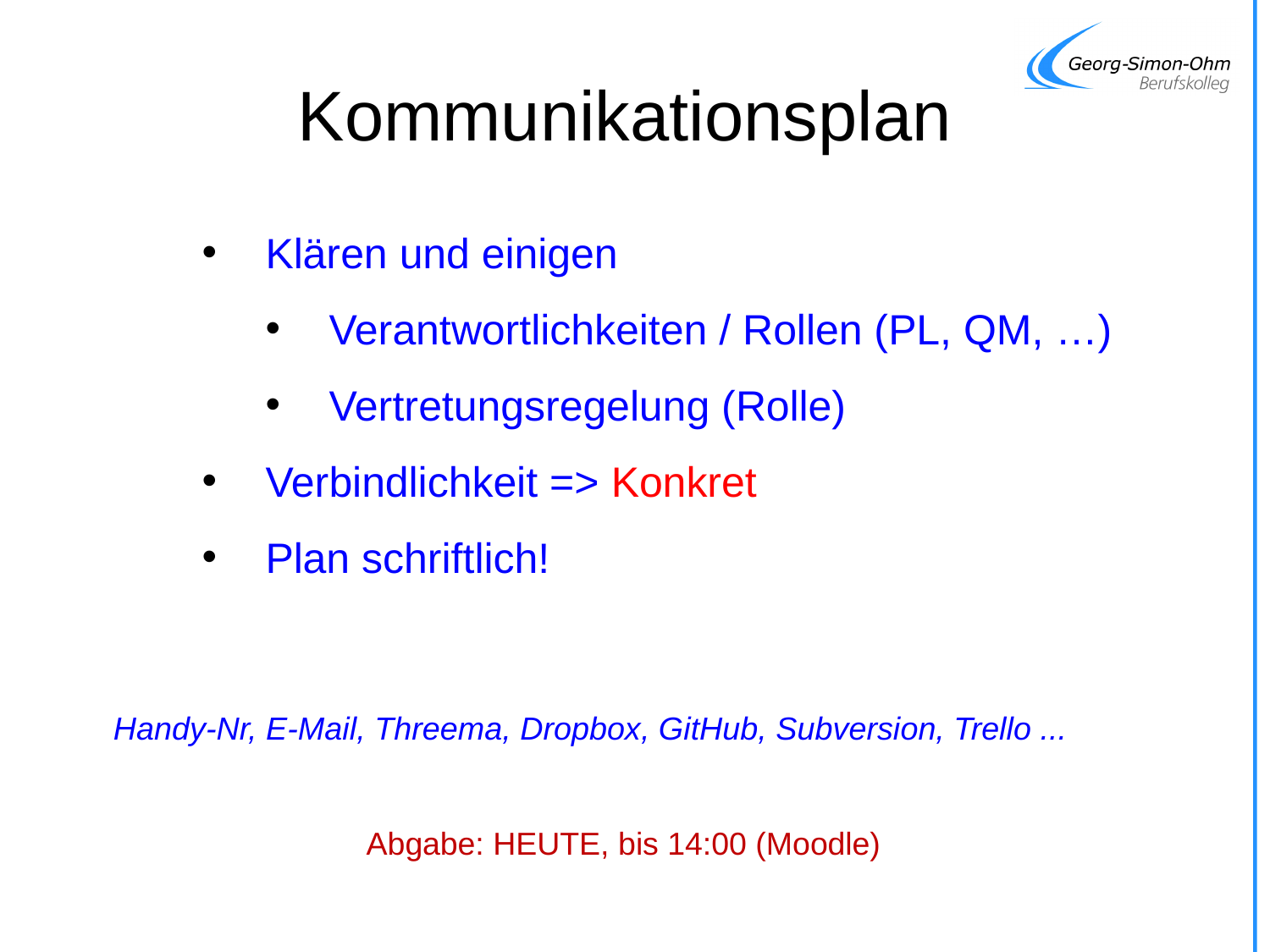

Kommunikationsplan
Klären und einigen
Verantwortlichkeiten / Rollen (PL, QM, …)
Vertretungsregelung (Rolle)
Verbindlichkeit => Konkret
Plan schriftlich!

Handy-Nr, E-Mail, Threema, Dropbox, GitHub, Subversion, Trello ...
Abgabe: HEUTE, bis 14:00 (Moodle)